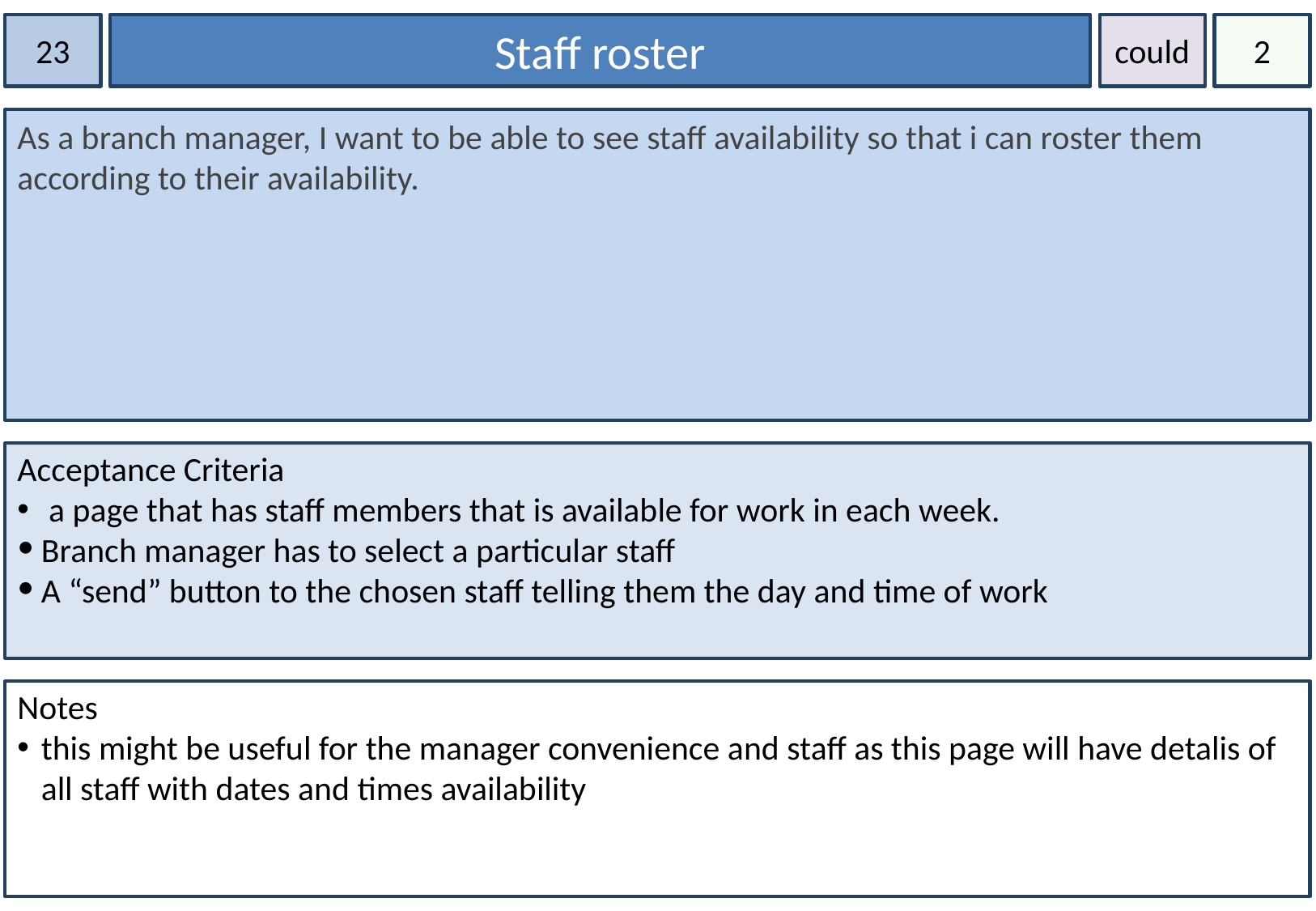

23
Staff roster
could
2
As a branch manager, I want to be able to see staff availability so that i can roster them according to their availability.
Acceptance Criteria
 a page that has staff members that is available for work in each week.
Branch manager has to select a particular staff
A “send” button to the chosen staff telling them the day and time of work
Notes
this might be useful for the manager convenience and staff as this page will have detalis of all staff with dates and times availability